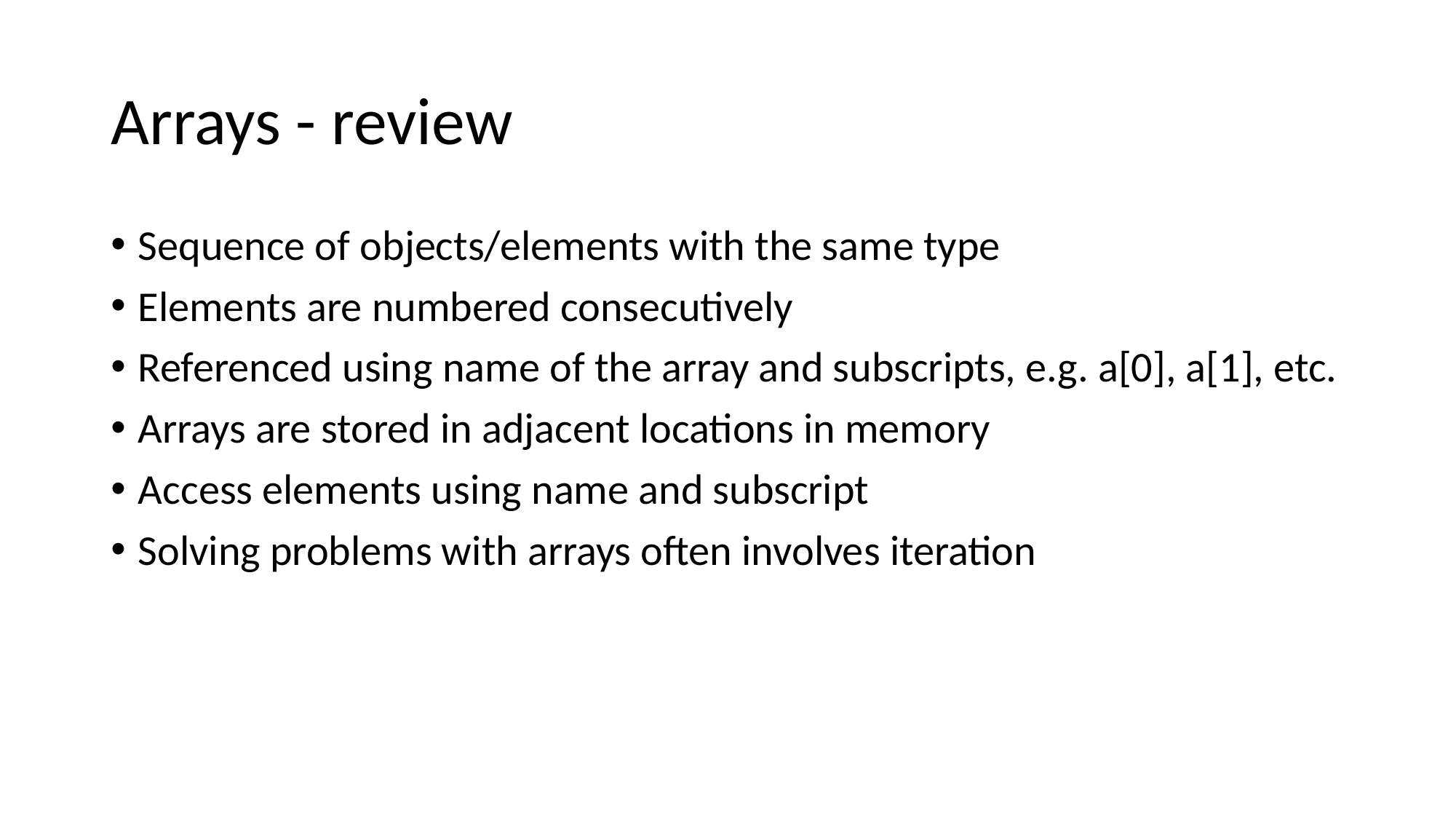

# Arrays - review
Sequence of objects/elements with the same type
Elements are numbered consecutively
Referenced using name of the array and subscripts, e.g. a[0], a[1], etc.
Arrays are stored in adjacent locations in memory
Access elements using name and subscript
Solving problems with arrays often involves iteration